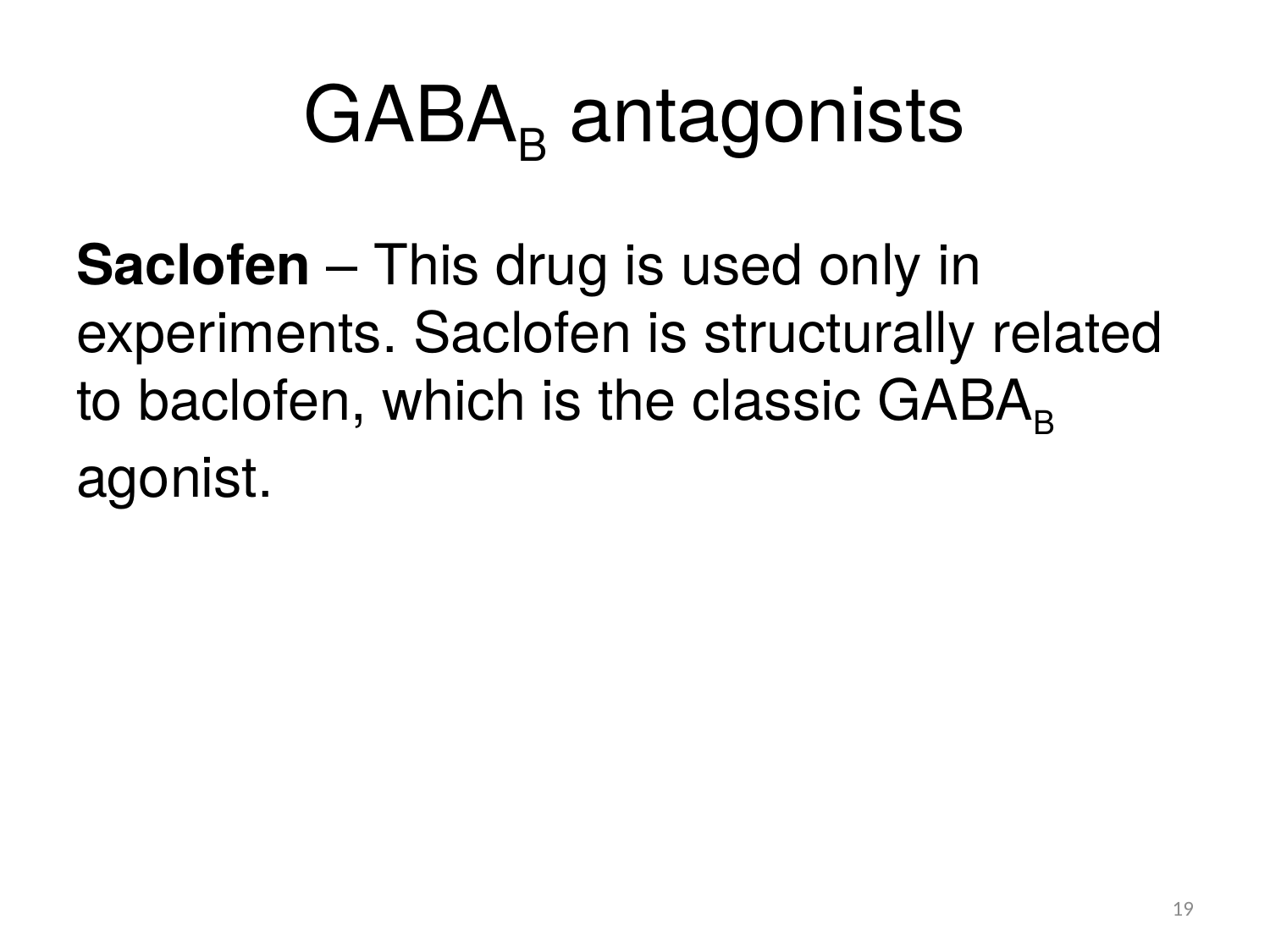

# GABAB antagonists
Saclofen – This drug is used only in experiments. Saclofen is structurally related to baclofen, which is the classic GABAB agonist.
19